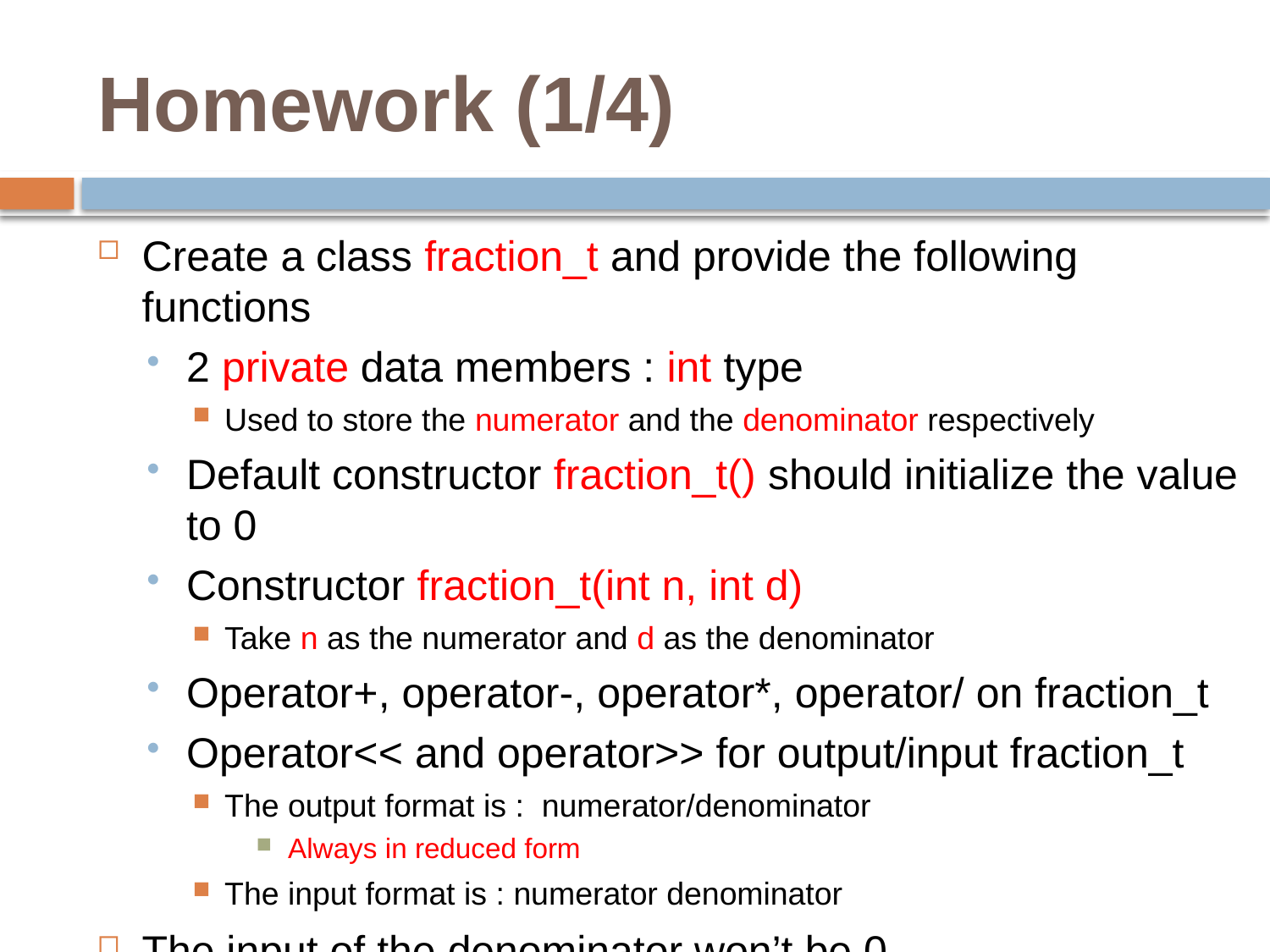

# Homework (1/4)
Create a class fraction_t and provide the following functions
2 private data members : int type
Used to store the numerator and the denominator respectively
Default constructor fraction_t() should initialize the value to 0
Constructor fraction_t(int n, int d)
Take n as the numerator and d as the denominator
Operator+, operator-, operator*, operator/ on fraction_t
Operator<< and operator>> for output/input fraction_t
The output format is :  numerator/denominator
Always in reduced form
The input format is : numerator denominator
The input of the denominator won’t be 0